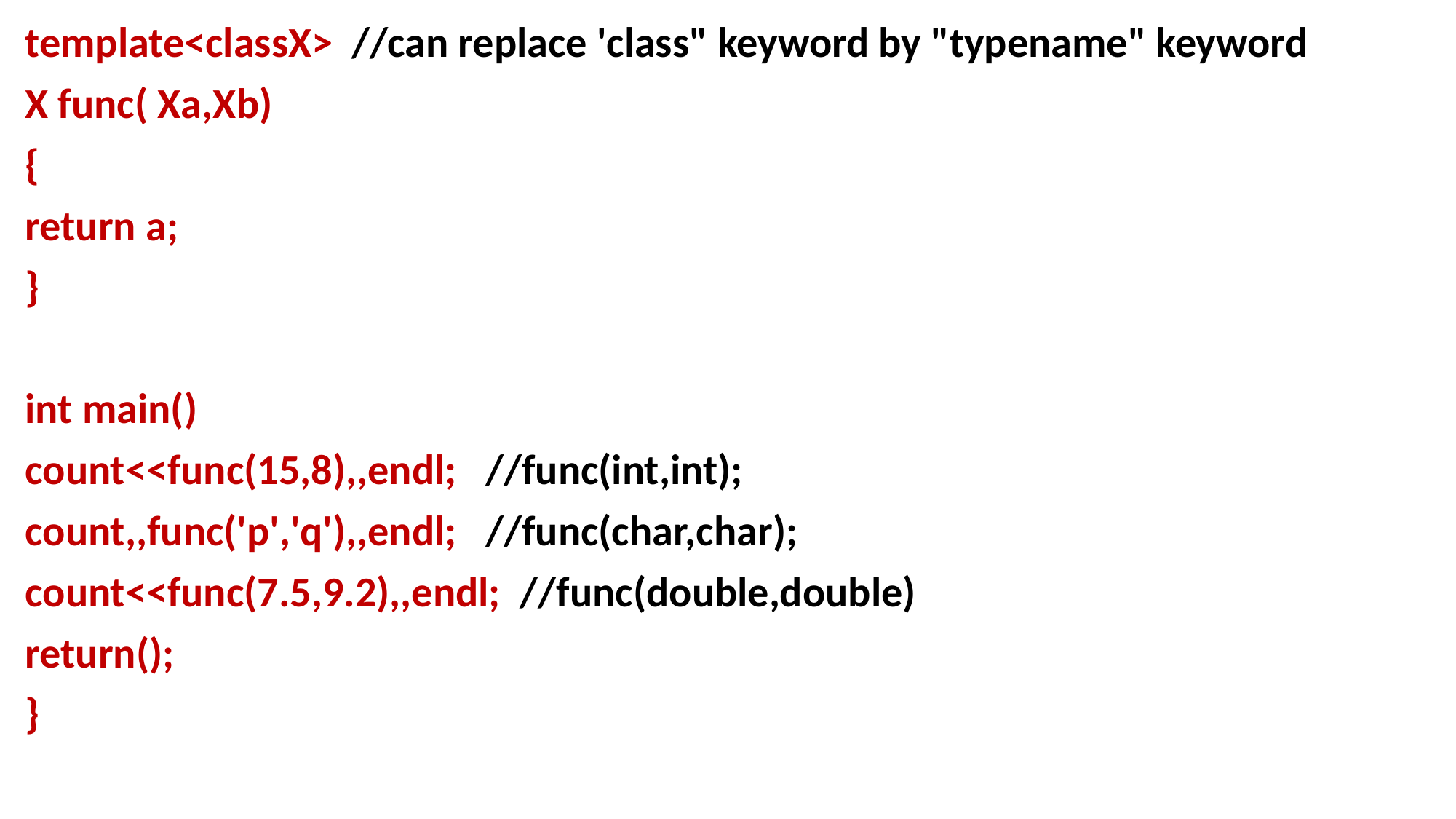

template<classX>  //can replace 'class" keyword by "typename" keyword
X func( Xa,Xb)
{
return a;
}

int main()
count<<func(15,8),,endl;   //func(int,int);
count,,func('p','q'),,endl;   //func(char,char);
count<<func(7.5,9.2),,endl;  //func(double,double)
return();
}